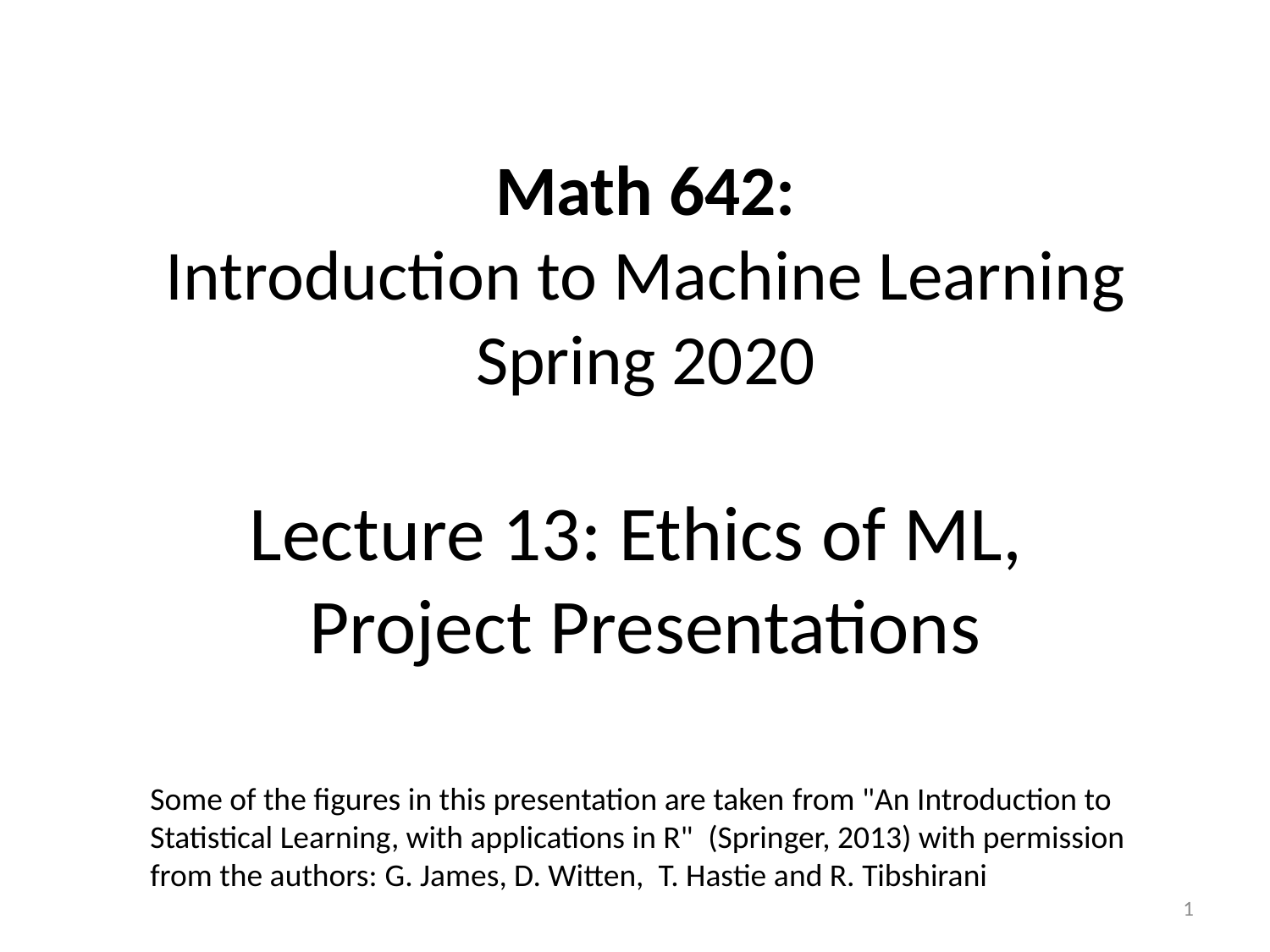

# Math 642: Introduction to Machine Learning Spring 2020 Lecture 13: Ethics of ML, Project Presentations
Some of the figures in this presentation are taken from "An Introduction to Statistical Learning, with applications in R"  (Springer, 2013) with permission from the authors: G. James, D. Witten,  T. Hastie and R. Tibshirani
1